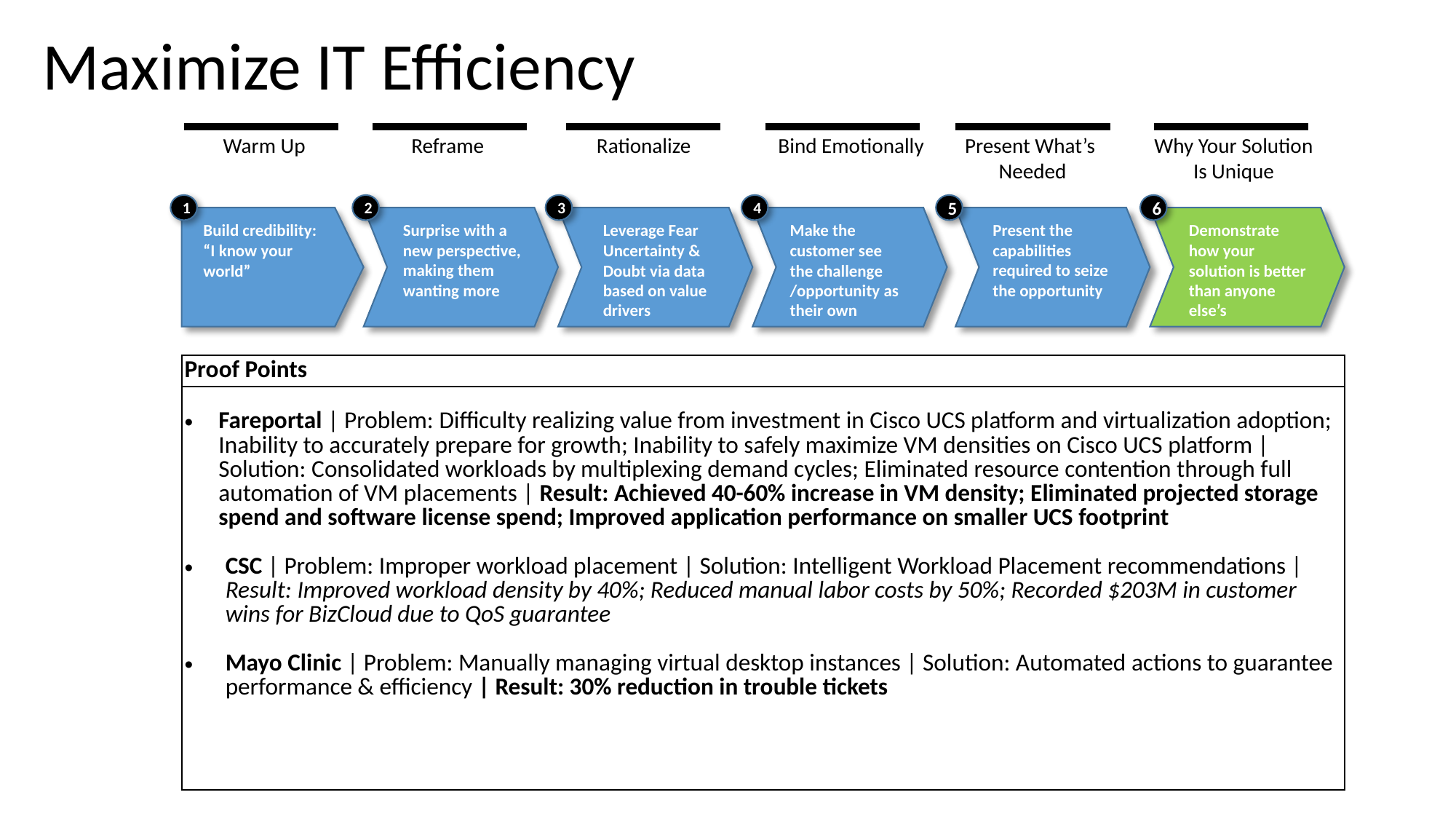

Maximize IT Efficiency
Warm Up
Reframe
Rationalize
Bind Emotionally
Present What’s
Needed
Why Your Solution
Is Unique
1
2
3
4
5
6

Build credibility:
“I know your world”
Surprise with a new perspective, making them wanting more
Leverage Fear Uncertainty & Doubt via data based on value drivers
Make the customer see the challenge
/opportunity as their own
Present the capabilities required to seize the opportunity
Demonstrate how your solution is better than anyone else’s
| Proof Points |
| --- |
| Fareportal | Problem: Difficulty realizing value from investment in Cisco UCS platform and virtualization adoption; Inability to accurately prepare for growth; Inability to safely maximize VM densities on Cisco UCS platform | Solution: Consolidated workloads by multiplexing demand cycles; Eliminated resource contention through full automation of VM placements | Result: Achieved 40-60% increase in VM density; Eliminated projected storage spend and software license spend; Improved application performance on smaller UCS footprint CSC | Problem: Improper workload placement | Solution: Intelligent Workload Placement recommendations | Result: Improved workload density by 40%; Reduced manual labor costs by 50%; Recorded $203M in customer wins for BizCloud due to QoS guarantee Mayo Clinic | Problem: Manually managing virtual desktop instances | Solution: Automated actions to guarantee performance & efficiency | Result: 30% reduction in trouble tickets |